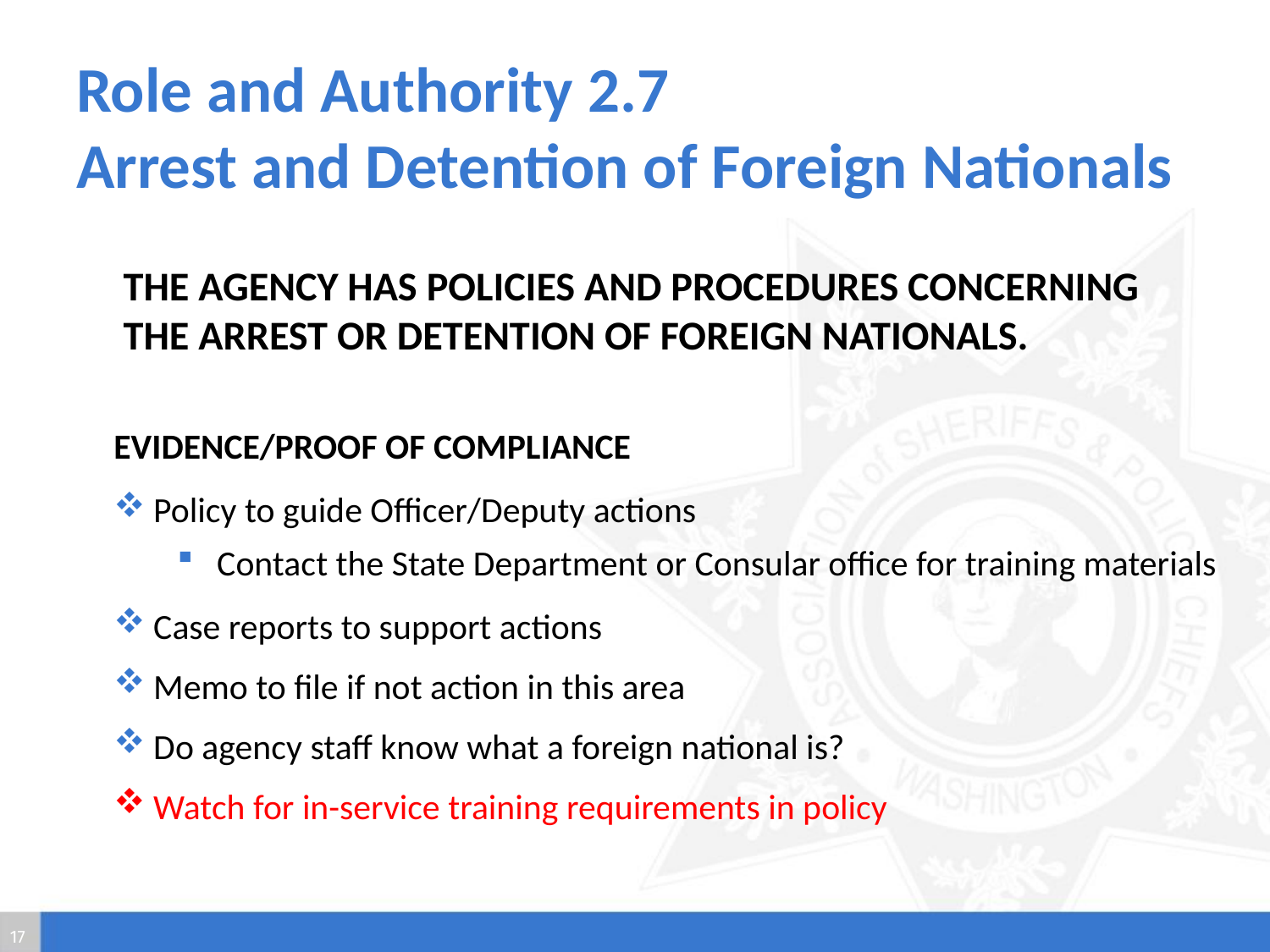

# Role and Authority 2.7 Arrest and Detention of Foreign Nationals
The agency has policies and procedures concerning the arrest or detention of foreign nationals.

Evidence/Proof of Compliance
Policy to guide Officer/Deputy actions
Contact the State Department or Consular office for training materials
Case reports to support actions
Memo to file if not action in this area
Do agency staff know what a foreign national is?
Watch for in-service training requirements in policy
17